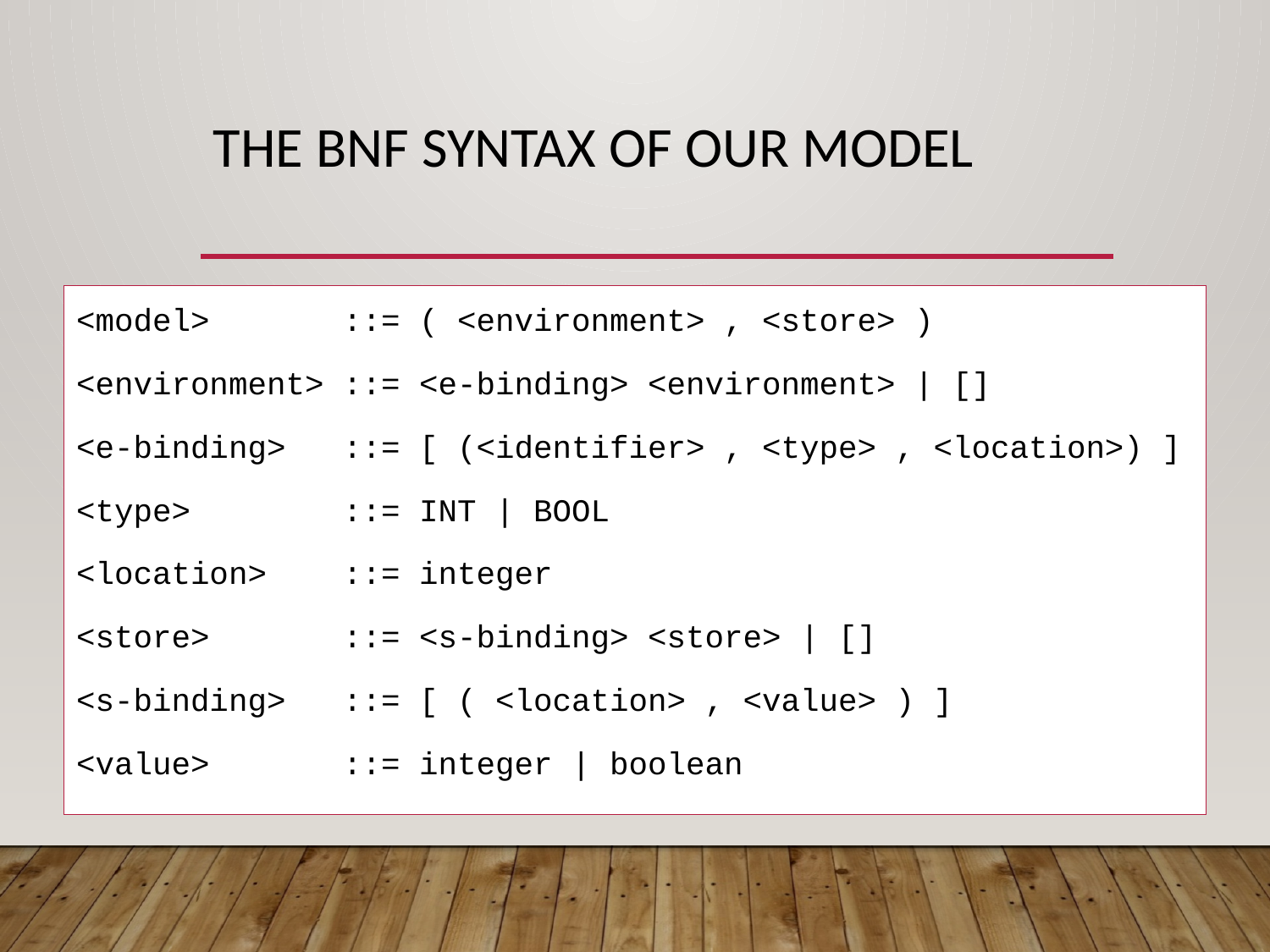

# The BNF Syntax of our Model
<model>       ::= ( <environment> , <store> )
<environment> ::= <e-binding> <environment> | []
<e-binding>   ::= [ (<identifier> , <type> , <location>) ]
<type>        ::= INT | BOOL
<location>    ::= integer
<store>       ::= <s-binding> <store> | []
<s-binding>   ::= [ ( <location> , <value> ) ]
<value>       ::= integer | boolean